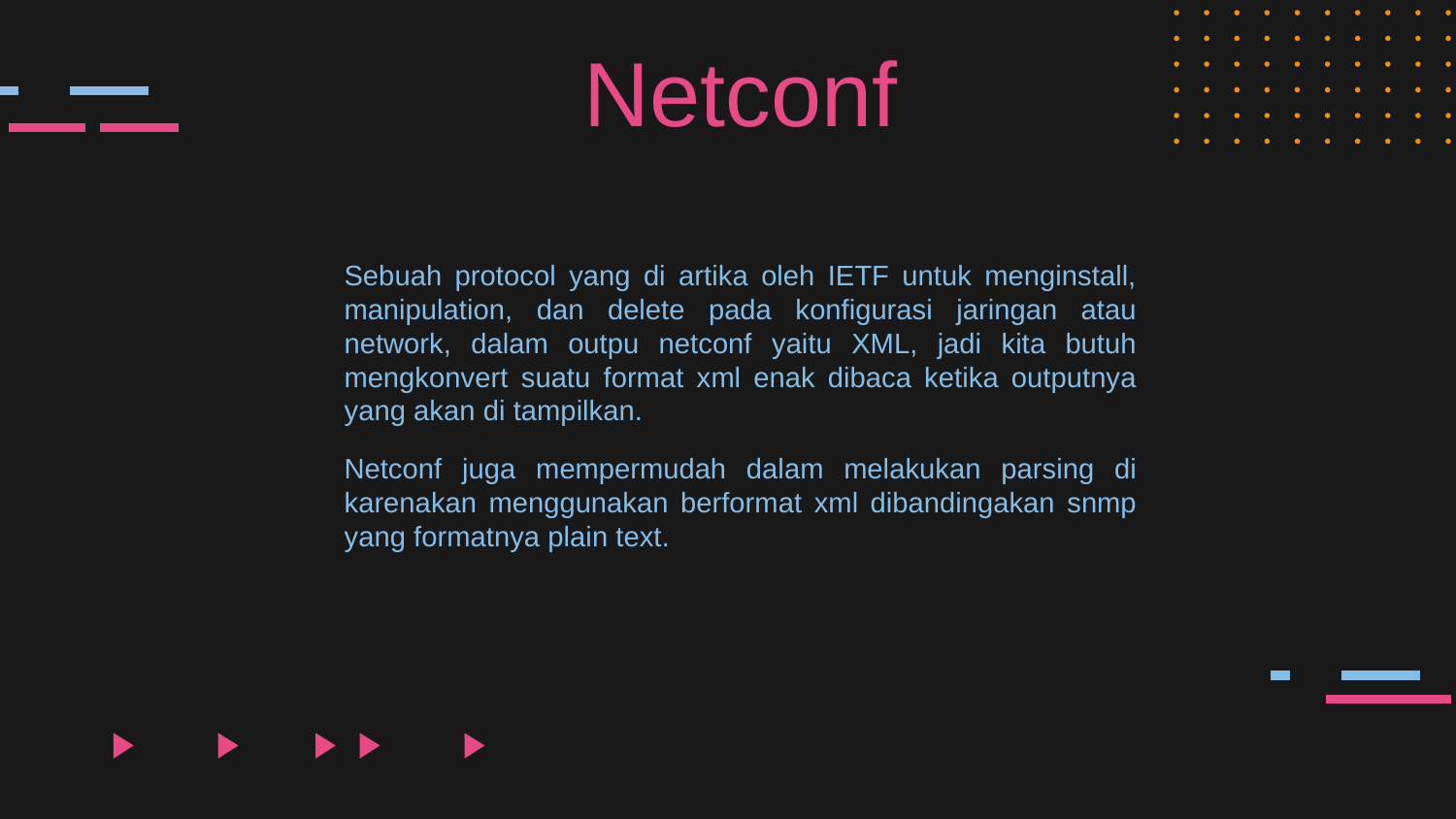

# Netconf
Sebuah protocol yang di artika oleh IETF untuk menginstall, manipulation, dan delete pada konfigurasi jaringan atau network, dalam outpu netconf yaitu XML, jadi kita butuh mengkonvert suatu format xml enak dibaca ketika outputnya yang akan di tampilkan.
Netconf juga mempermudah dalam melakukan parsing di karenakan menggunakan berformat xml dibandingakan snmp yang formatnya plain text.